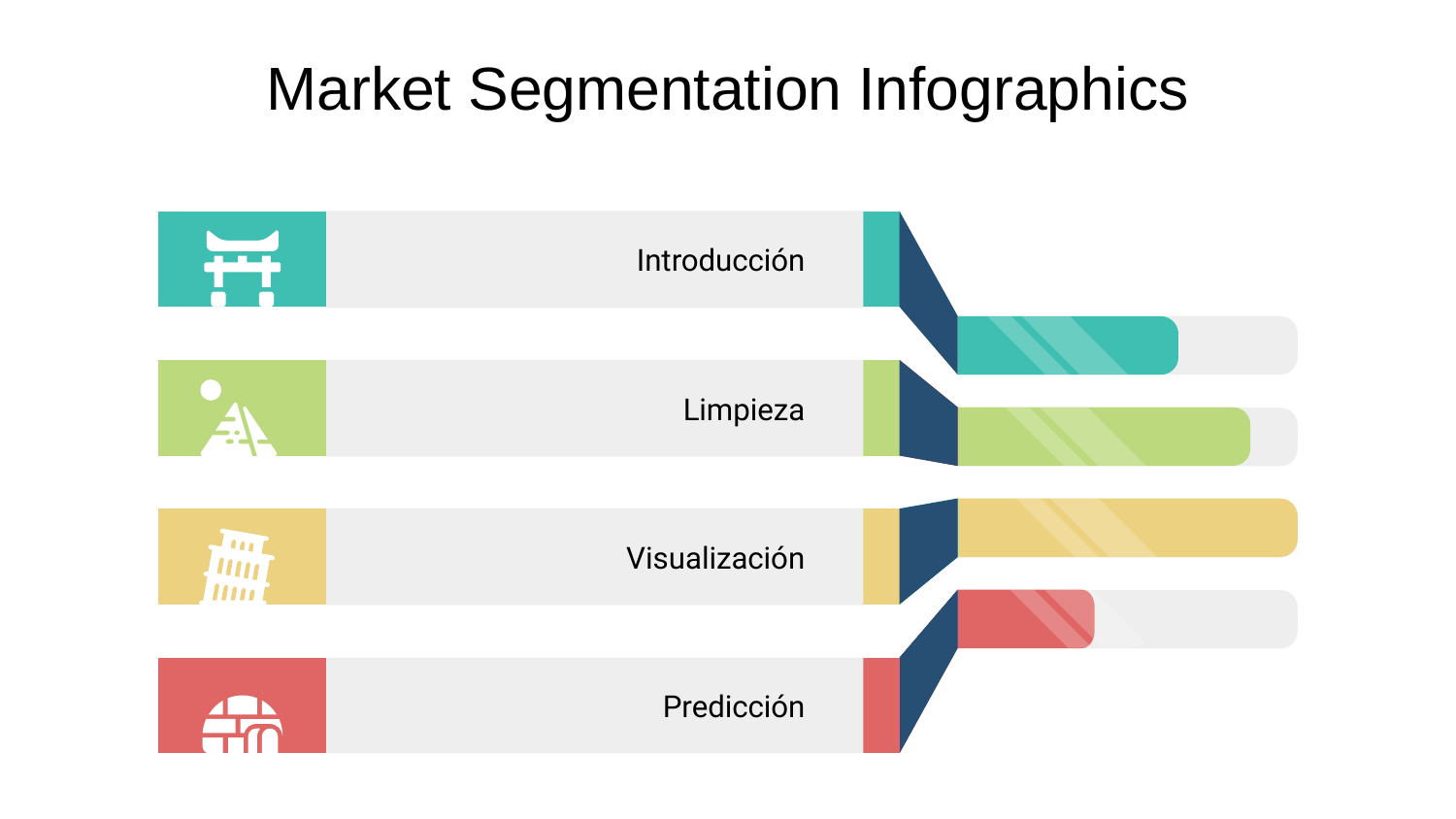

# Market Segmentation Infographics

Introducción

Limpieza

Visualización

Predicción